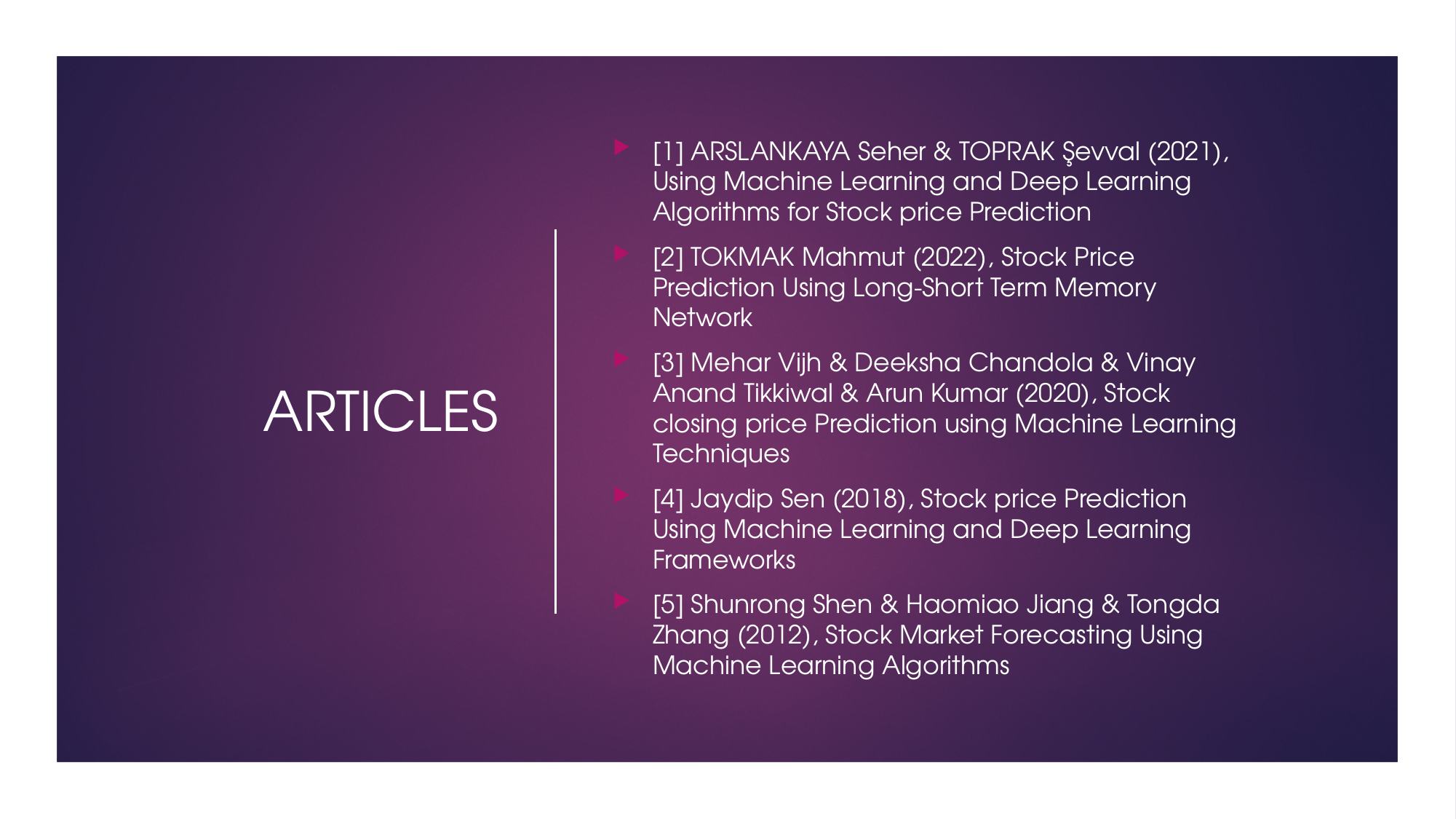

# ARTICLES
[1] ARSLANKAYA Seher & TOPRAK Şevval (2021), Using Machine Learning and Deep Learning Algorithms for Stock price Prediction
[2] TOKMAK Mahmut (2022), Stock Price Prediction Using Long-Short Term Memory Network
[3] Mehar Vijh & Deeksha Chandola & Vinay Anand Tikkiwal & Arun Kumar (2020), Stock closing price Prediction using Machine Learning Techniques
[4] Jaydip Sen (2018), Stock price Prediction Using Machine Learning and Deep Learning Frameworks
[5] Shunrong Shen & Haomiao Jiang & Tongda Zhang (2012), Stock Market Forecasting Using Machine Learning Algorithms